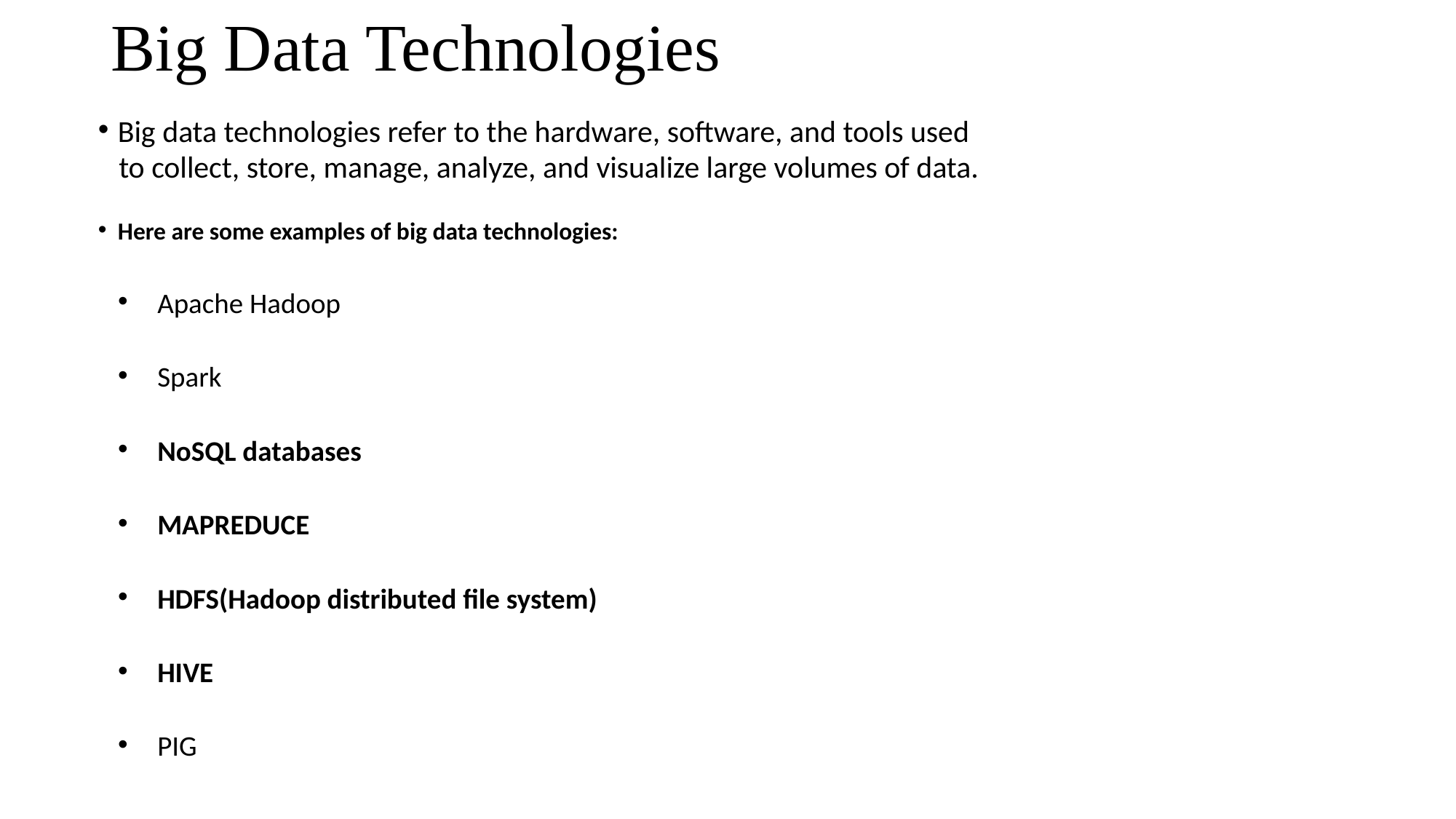

# Big Data Technologies
Big data technologies refer to the hardware, software, and tools used
   to collect, store, manage, analyze, and visualize large volumes of data.

Here are some examples of big data technologies:

Apache Hadoop

Spark

NoSQL databases

MAPREDUCE

HDFS(Hadoop distributed file system)

HIVE

PIG